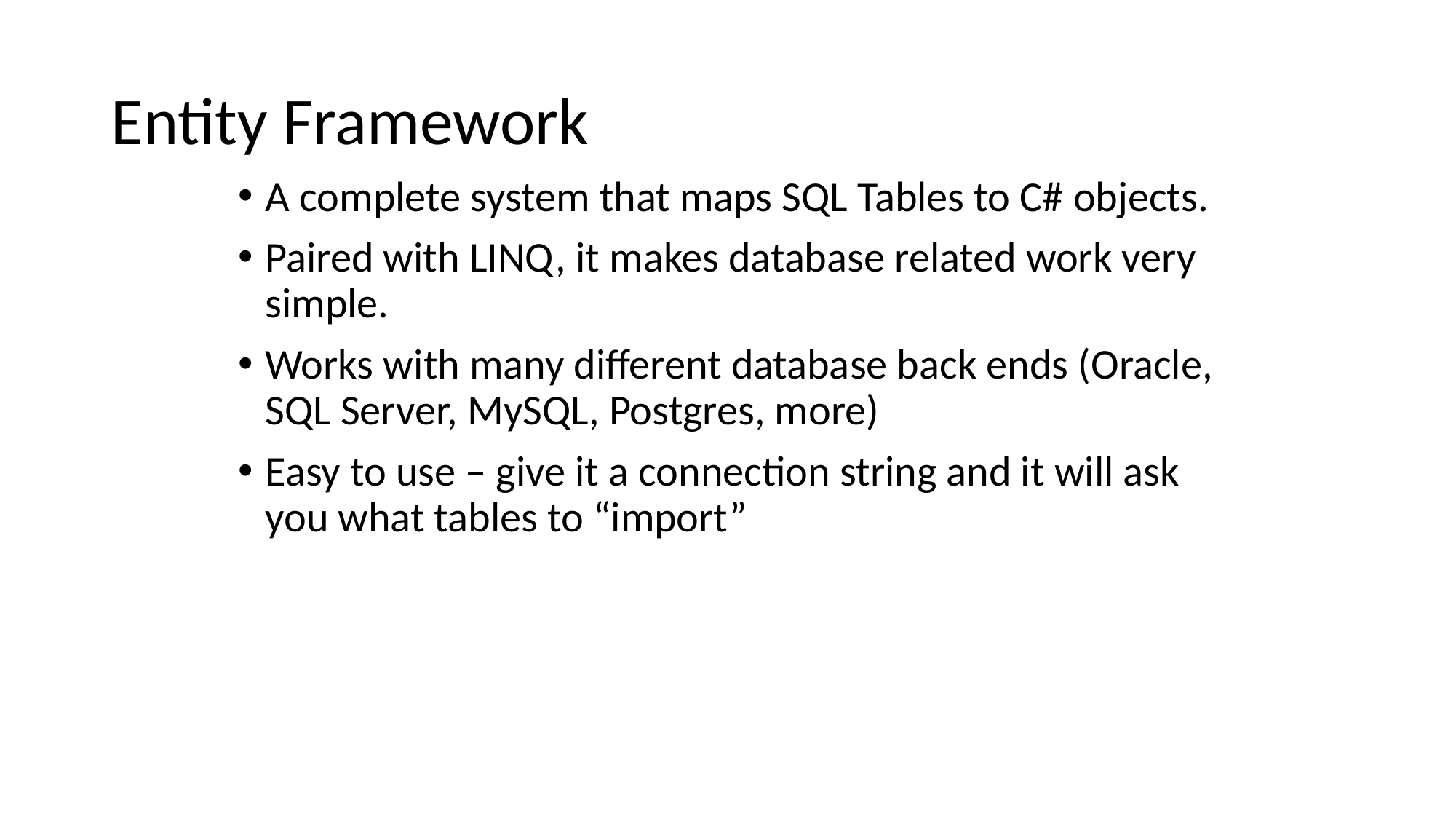

# Entity Framework
A complete system that maps SQL Tables to C# objects.
Paired with LINQ, it makes database related work very simple.
Works with many different database back ends (Oracle, SQL Server, MySQL, Postgres, more)
Easy to use – give it a connection string and it will ask you what tables to “import”